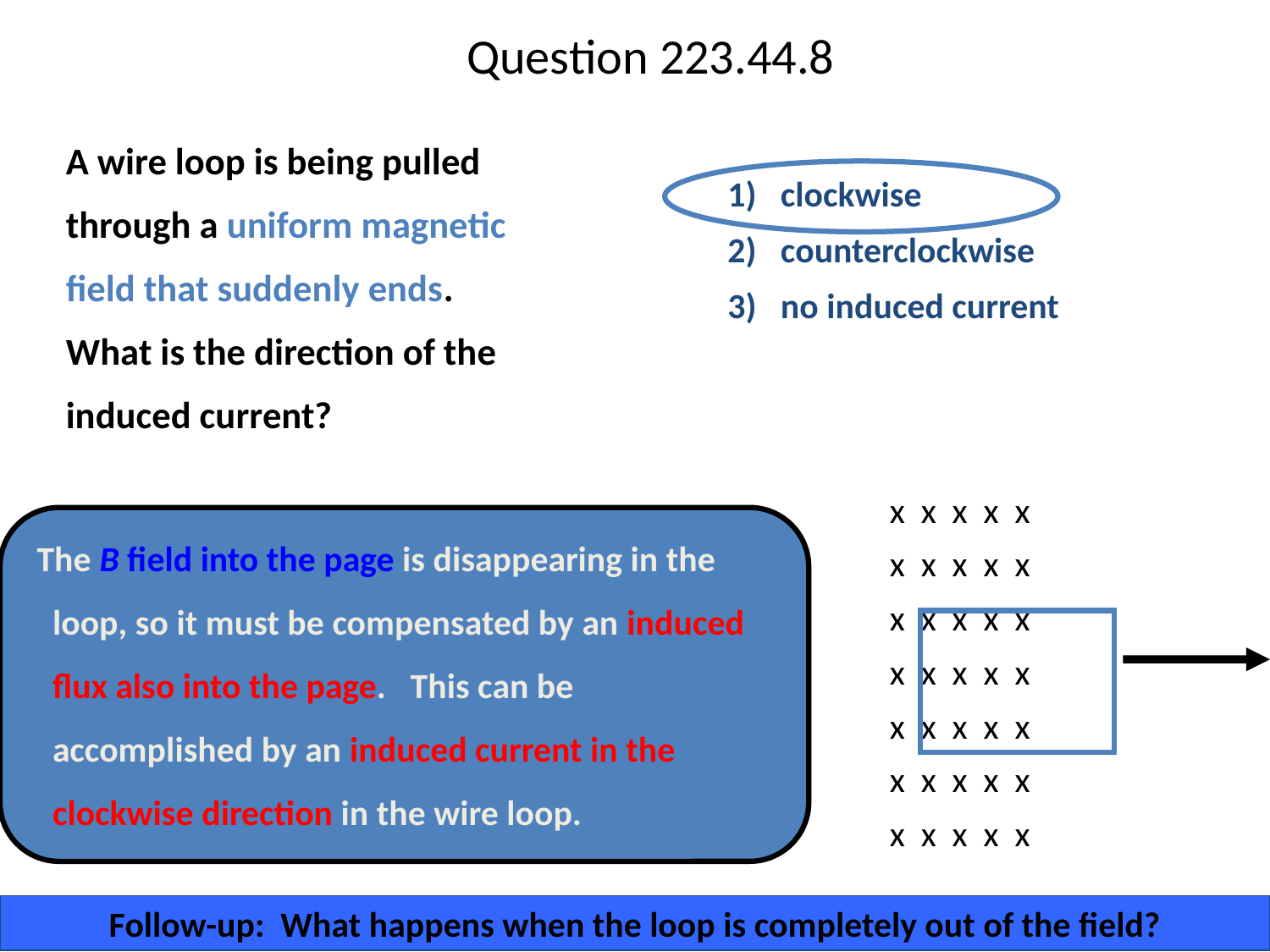

# Question 223.44.8
	A wire loop is being pulled through a uniform magnetic field that suddenly ends.  What is the direction of the induced current?

1)   clockwise
2)   counterclockwise
3)   no induced current
x  x  x  x  x
x  x  x  x  x
x  x  x  x  x
x  x  x  x  x
x  x  x  x  x
x  x  x  x  x
x  x  x  x  x

   The B field into the page is disappearing in the loop, so it must be compensated by an induced flux also into the page.   This can be accomplished by an induced current in the clockwise direction in the wire loop.
Follow-up:  What happens when the loop is completely out of the field?